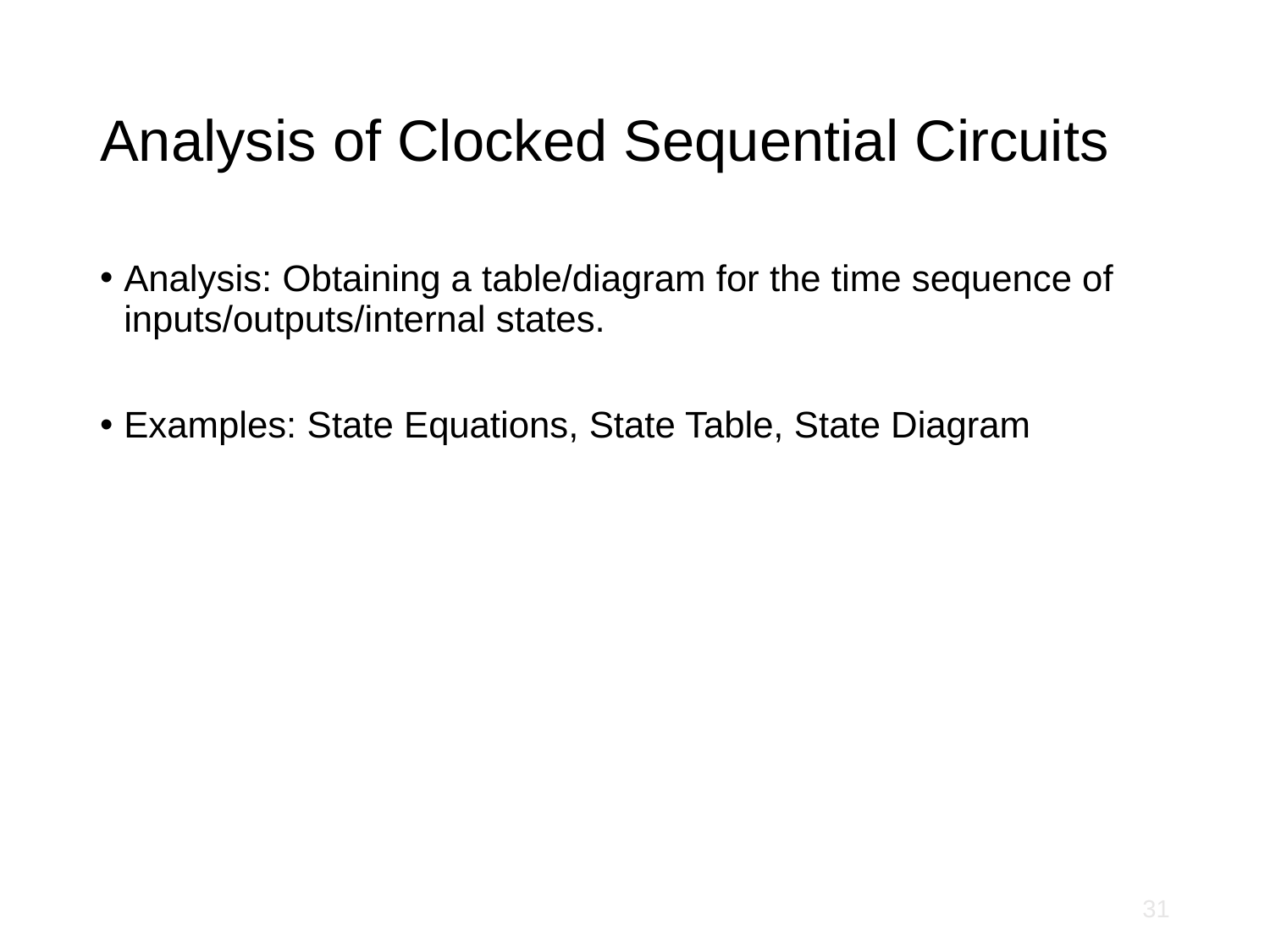

# Analysis of Clocked Sequential Circuits
Analysis: Obtaining a table/diagram for the time sequence of inputs/outputs/internal states.

Examples: State Equations, State Table, State Diagram

31